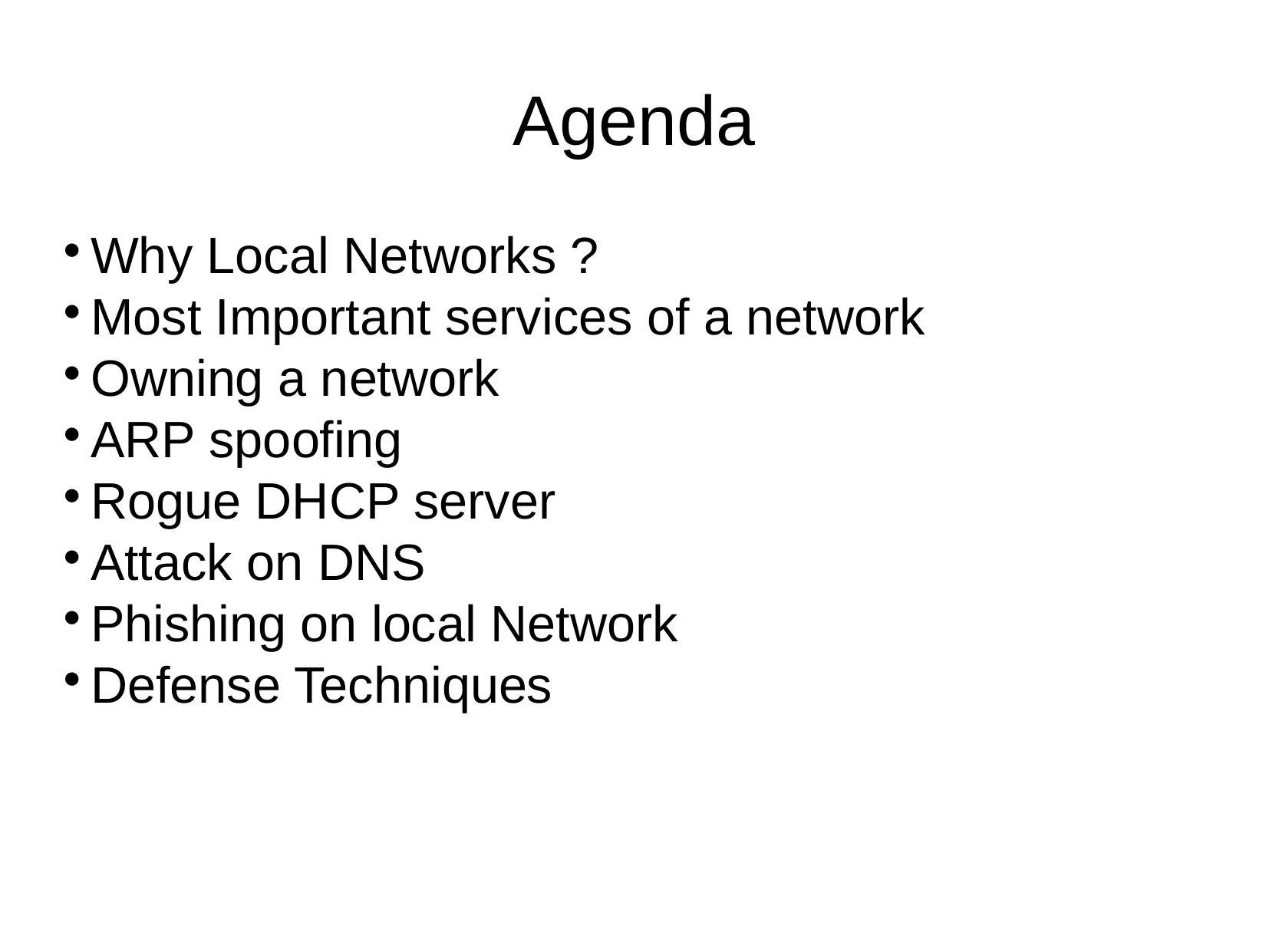

Agenda
Why Local Networks ?
Most Important services of a network
Owning a network
ARP spoofing
Rogue DHCP server
Attack on DNS
Phishing on local Network
Defense Techniques